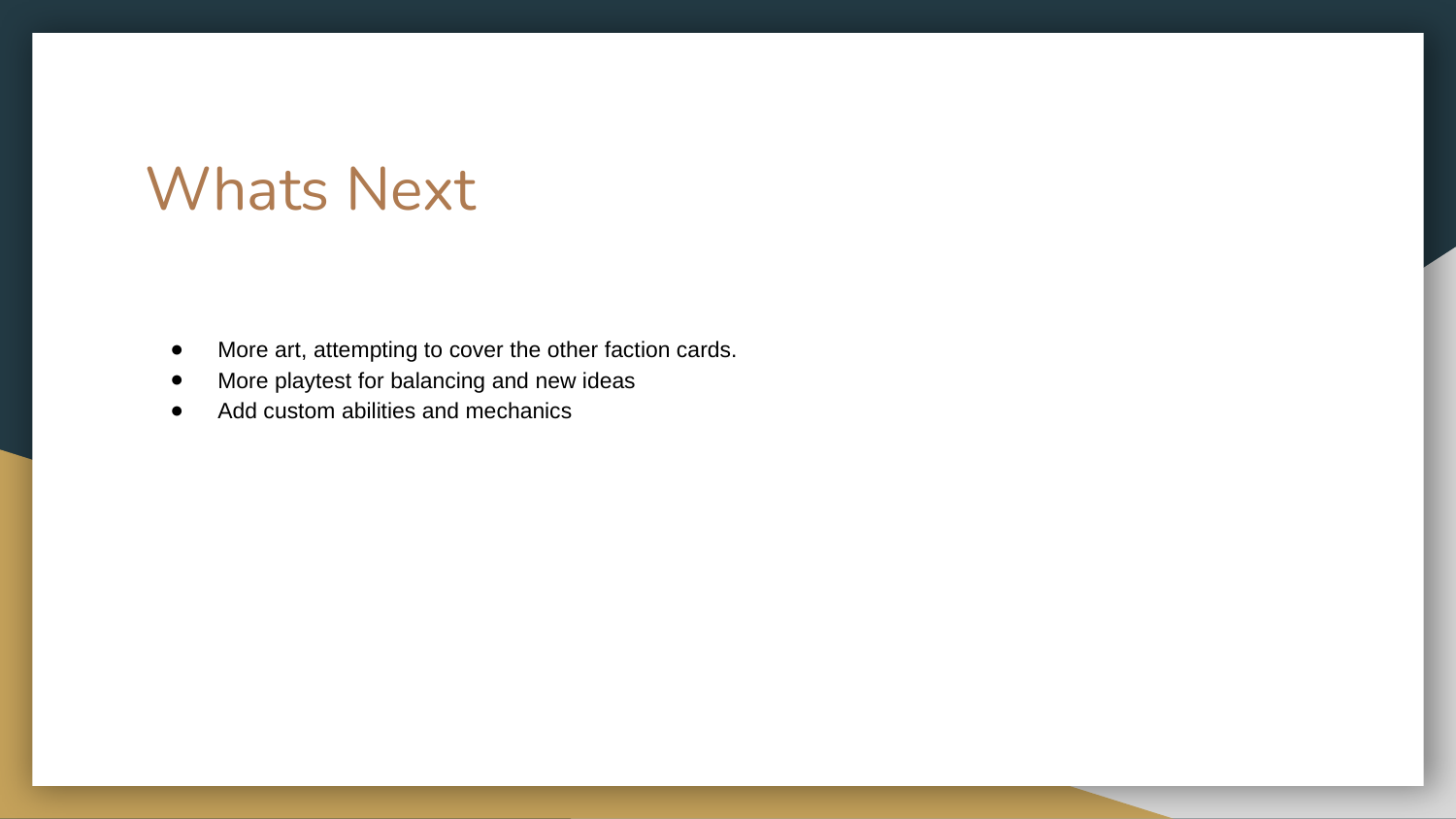

# Whats Next
More art, attempting to cover the other faction cards.
More playtest for balancing and new ideas
Add custom abilities and mechanics